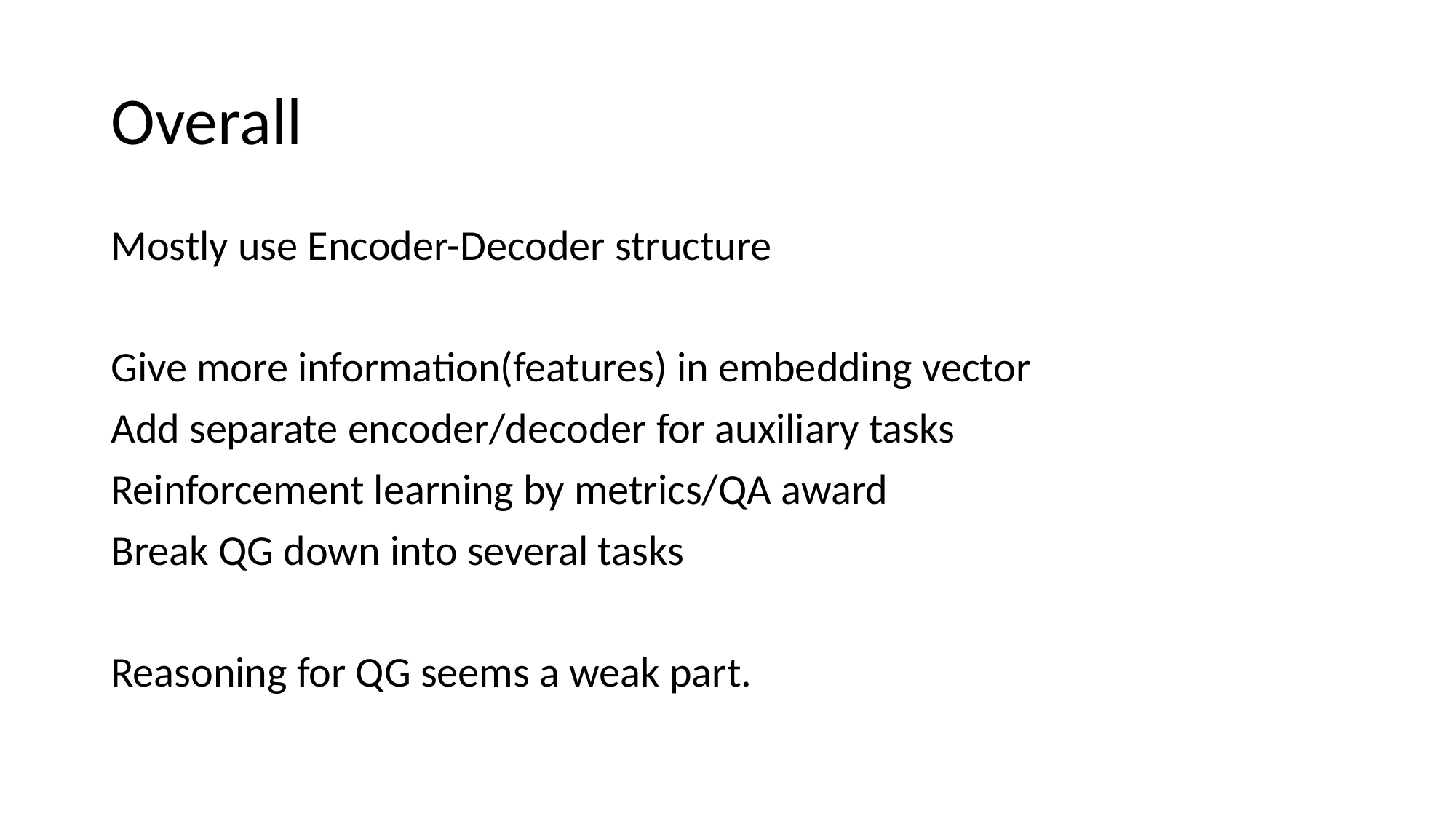

# Overall
Mostly use Encoder-Decoder structure

Give more information(features) in embedding vector
Add separate encoder/decoder for auxiliary tasks
Reinforcement learning by metrics/QA award
Break QG down into several tasks

Reasoning for QG seems a weak part.